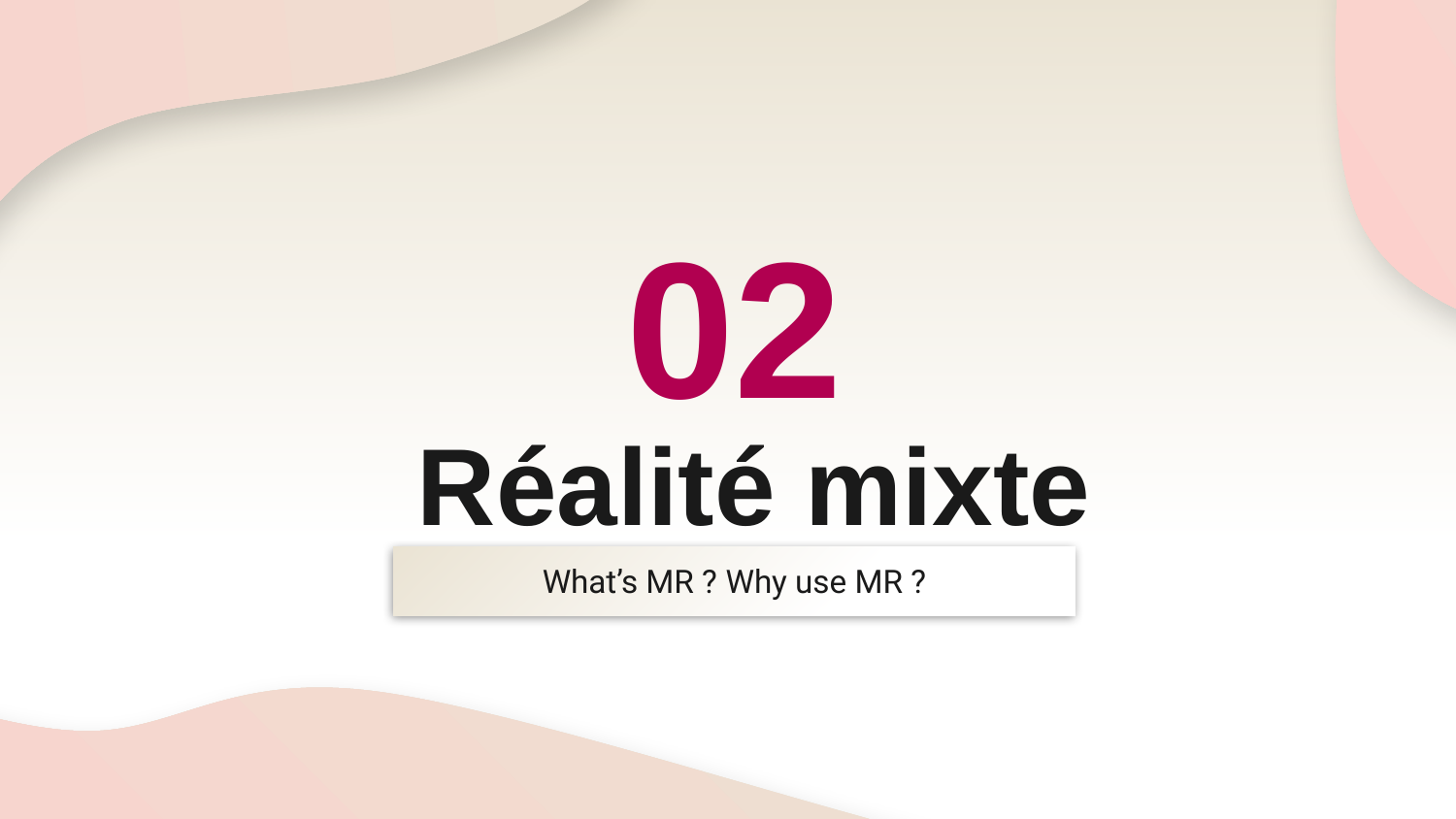

02
# Réalité mixte
What’s MR ? Why use MR ?